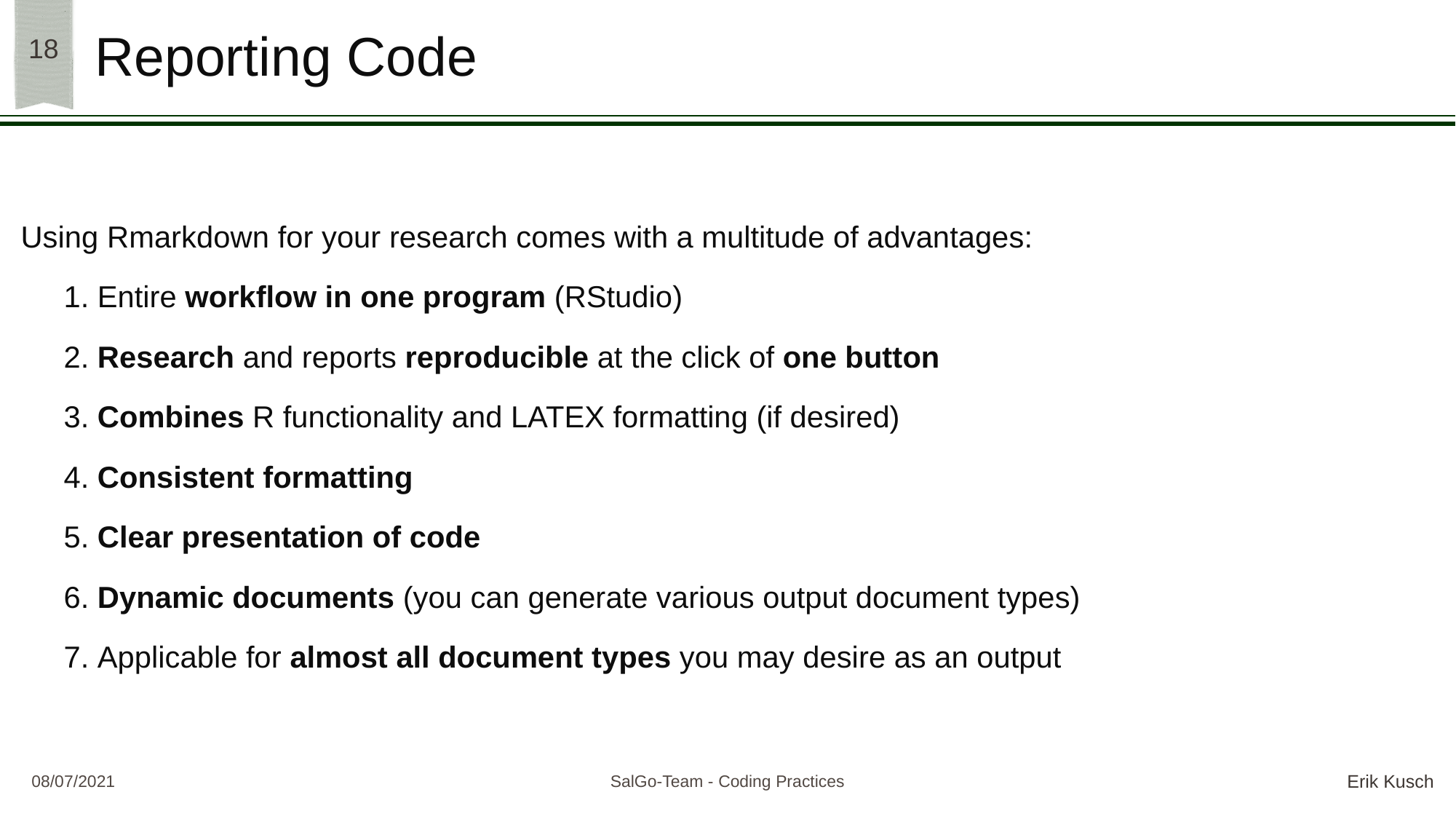

# Reporting Code
Using Rmarkdown for your research comes with a multitude of advantages:
 Entire workflow in one program (RStudio)
 Research and reports reproducible at the click of one button
 Combines R functionality and LATEX formatting (if desired)
 Consistent formatting
 Clear presentation of code
 Dynamic documents (you can generate various output document types)
 Applicable for almost all document types you may desire as an output
SalGo-Team - Coding Practices